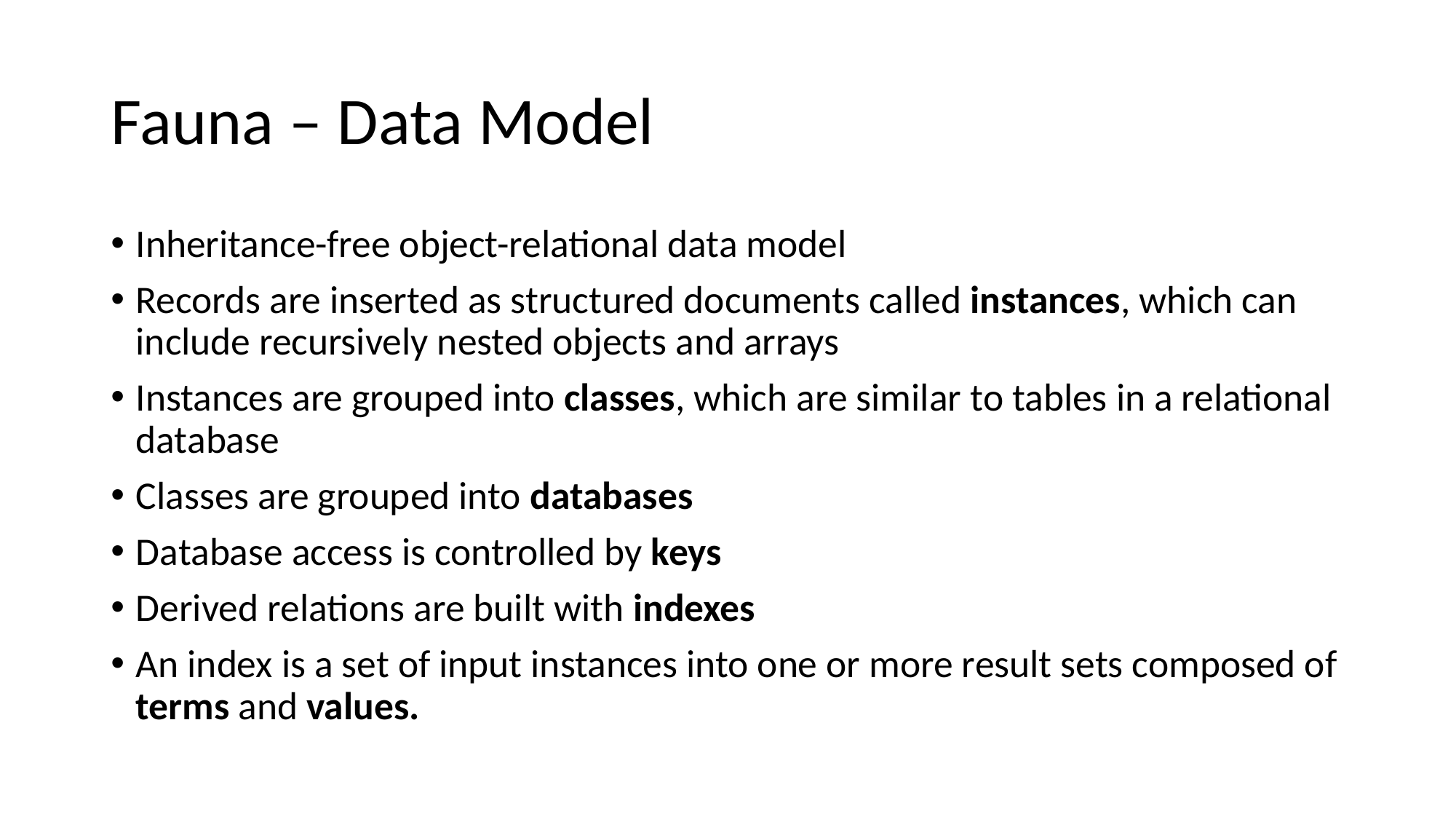

# Fauna – Data Model
Inheritance-free object-relational data model
Records are inserted as structured documents called instances, which can include recursively nested objects and arrays
Instances are grouped into classes, which are similar to tables in a relational database
Classes are grouped into databases
Database access is controlled by keys
Derived relations are built with indexes
An index is a set of input instances into one or more result sets composed of terms and values.